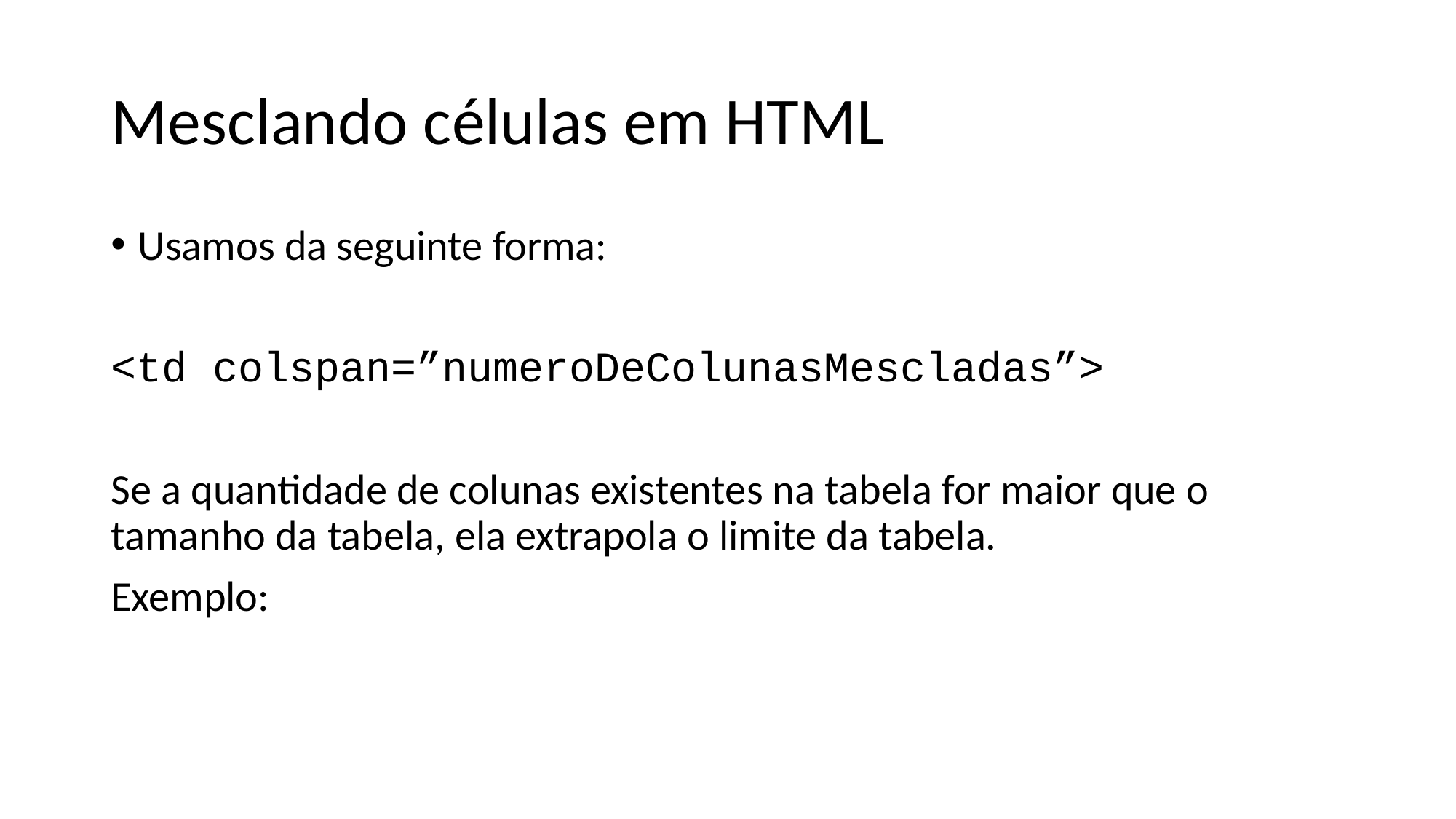

# Mesclando células em HTML
Usamos da seguinte forma:

<td colspan=”numeroDeColunasMescladas”>

Se a quantidade de colunas existentes na tabela for maior que o tamanho da tabela, ela extrapola o limite da tabela.
Exemplo: